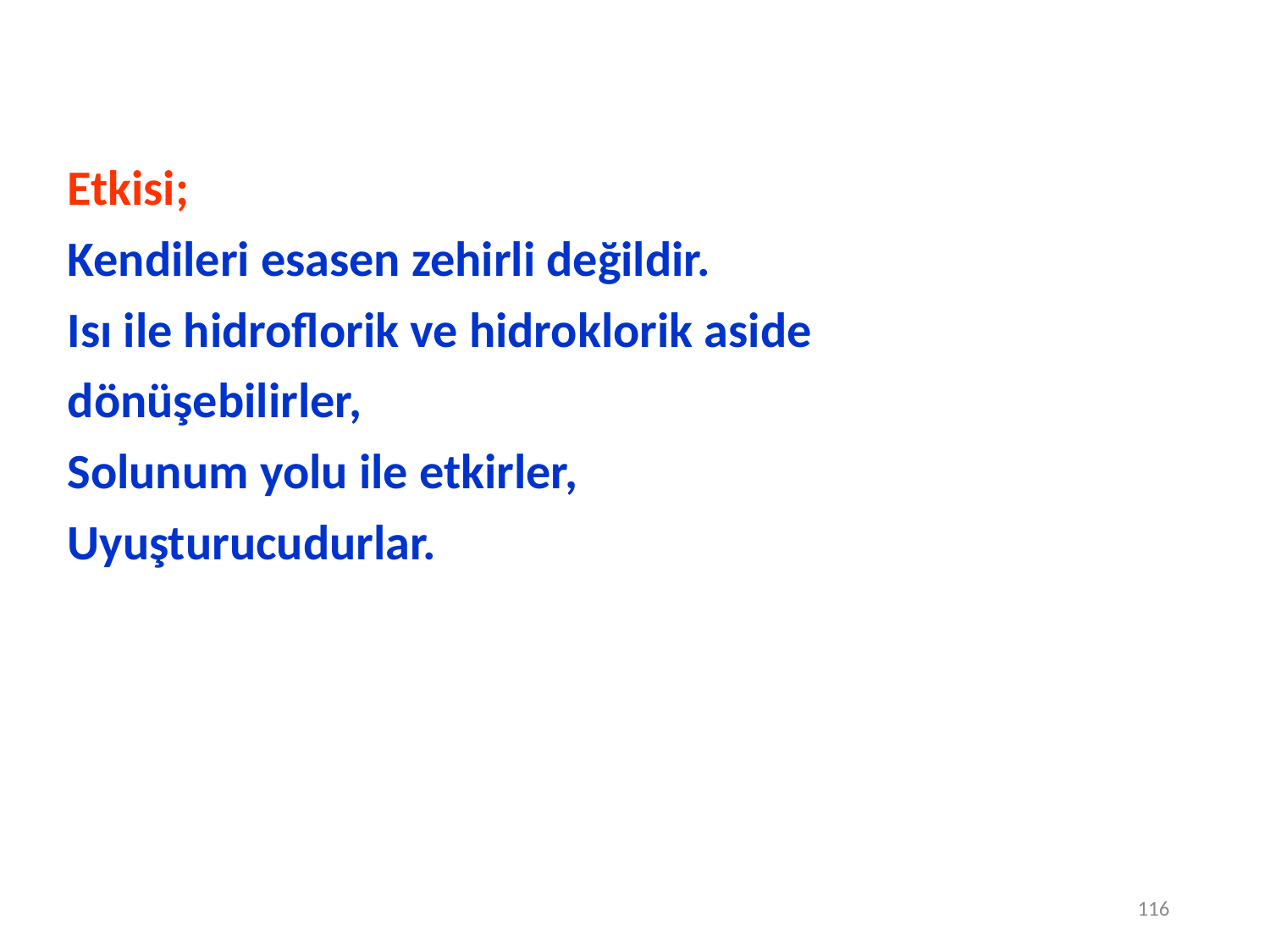

116
Etkisi;
Kendileri esasen zehirli değildir.
Isı ile hidroflorik ve hidroklorik aside
dönüşebilirler,
Solunum yolu ile etkirler,
Uyuşturucudurlar.